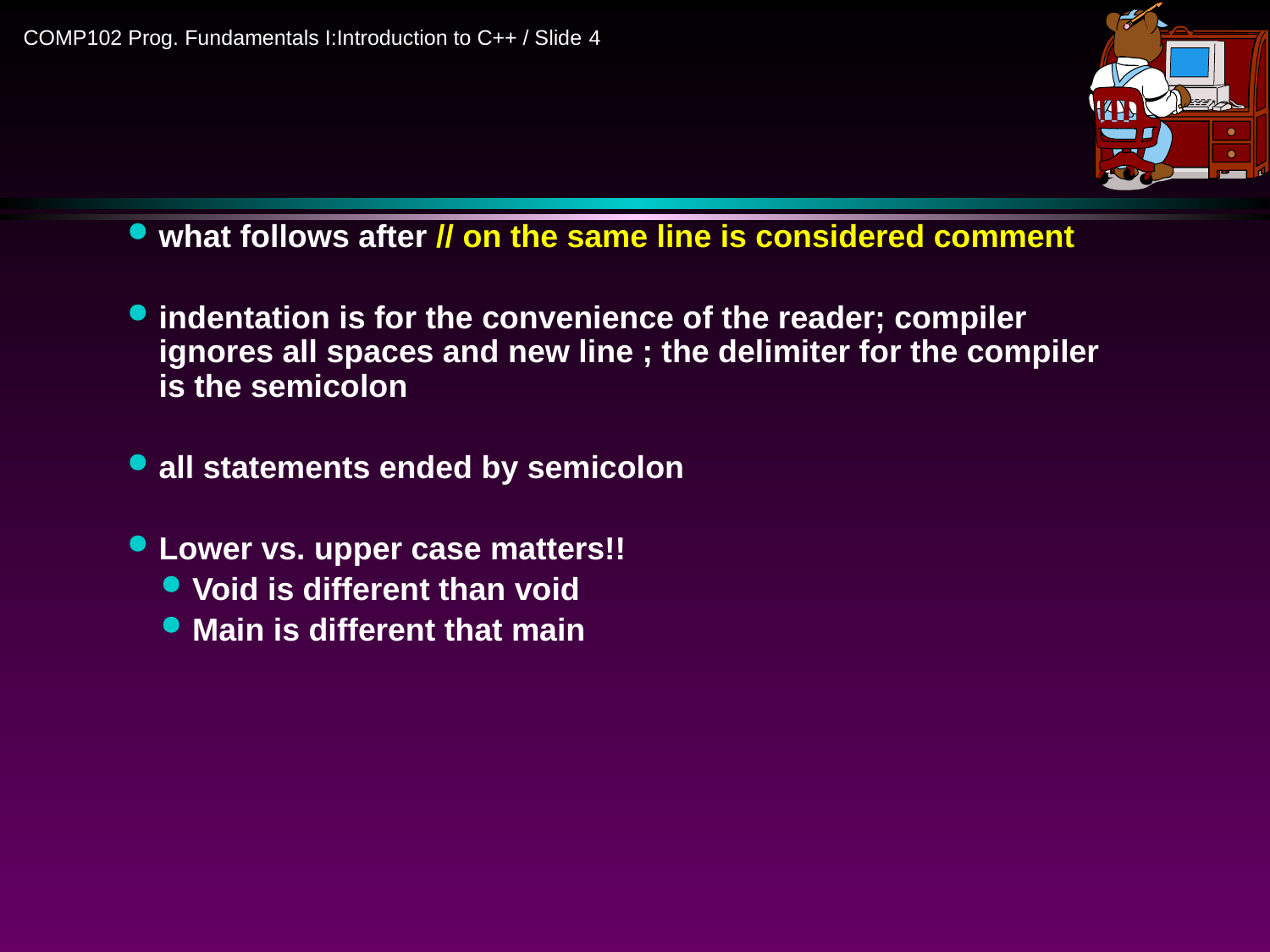

what follows after // on the same line is considered comment

indentation is for the convenience of the reader; compiler ignores all spaces and new line ; the delimiter for the compiler is the semicolon

all statements ended by semicolon

Lower vs. upper case matters!!
Void is different than void
Main is different that main